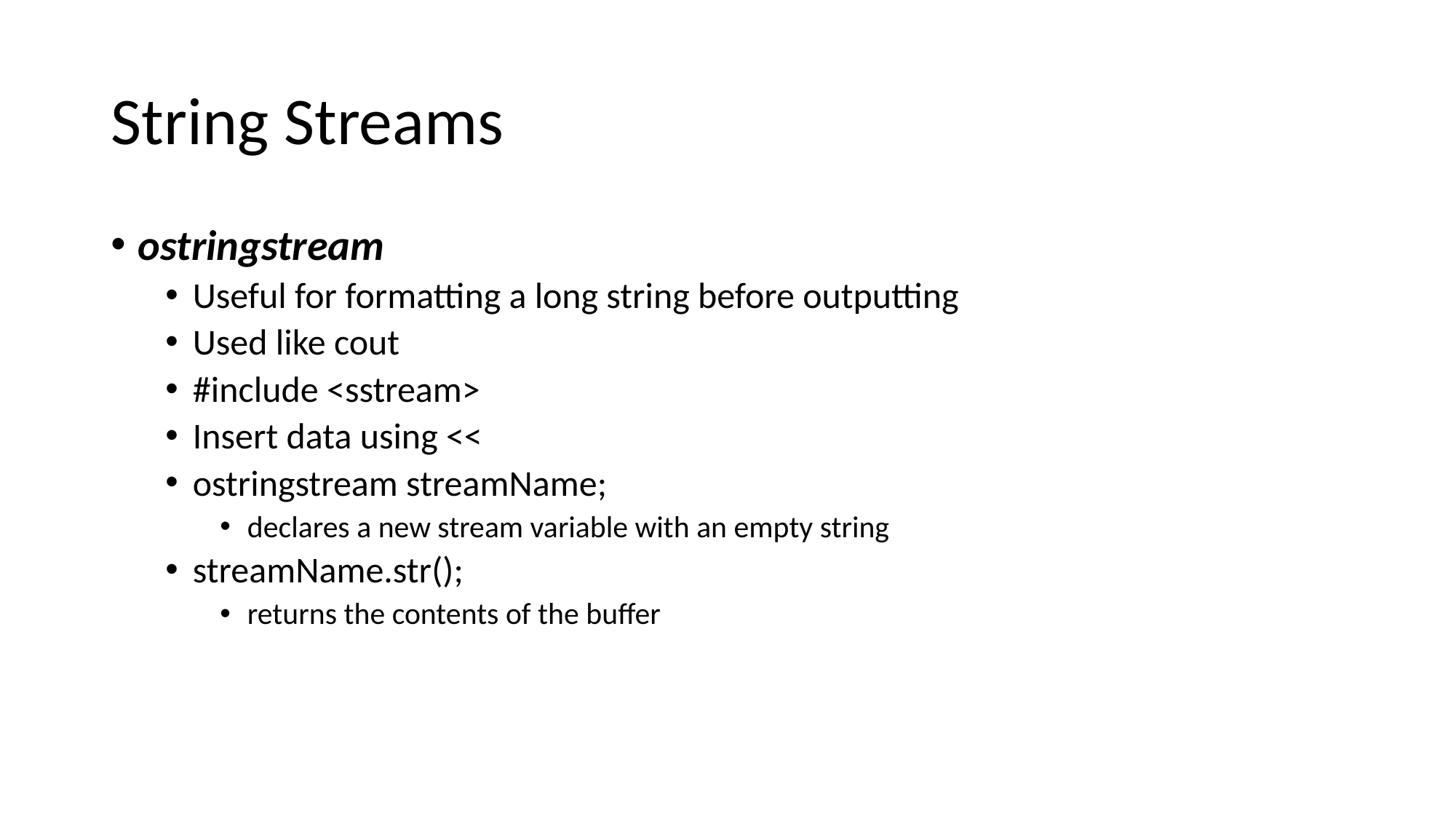

# String Streams
ostringstream
Useful for formatting a long string before outputting
Used like cout
#include <sstream>
Insert data using <<
ostringstream streamName;
declares a new stream variable with an empty string
streamName.str();
returns the contents of the buffer